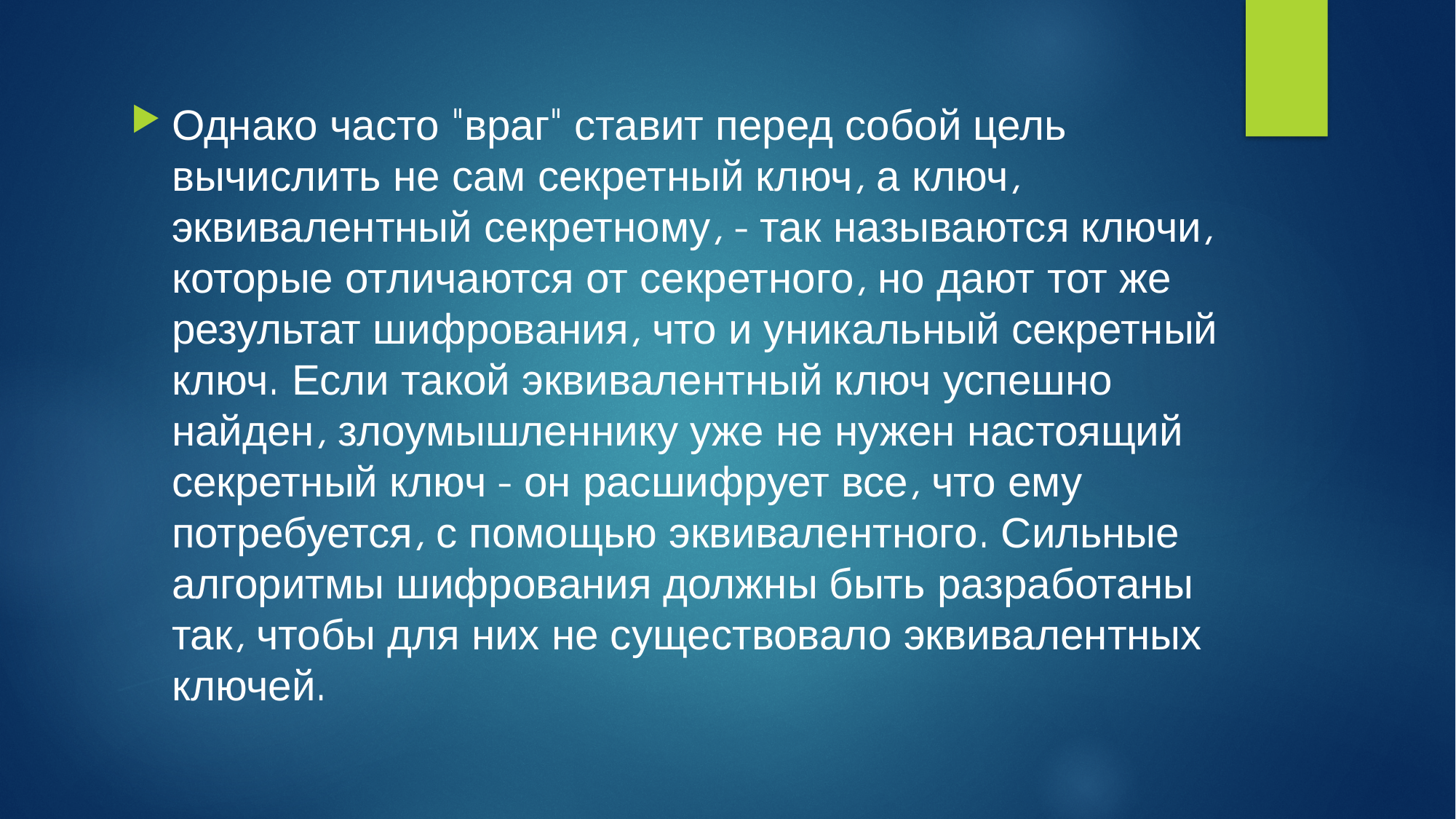

Однако часто "враг" ставит перед собой цель вычислить не сам секретный ключ, а ключ, эквивалентный секретному, - так называются ключи, которые отличаются от секретного, но дают тот же результат шифрования, что и уникальный секретный ключ. Если такой эквивалентный ключ успешно найден, злоумышленнику уже не нужен настоящий секретный ключ - он расшифрует все, что ему потребуется, с помощью эквивалентного. Сильные алгоритмы шифрования должны быть разработаны так, чтобы для них не существовало эквивалентных ключей.